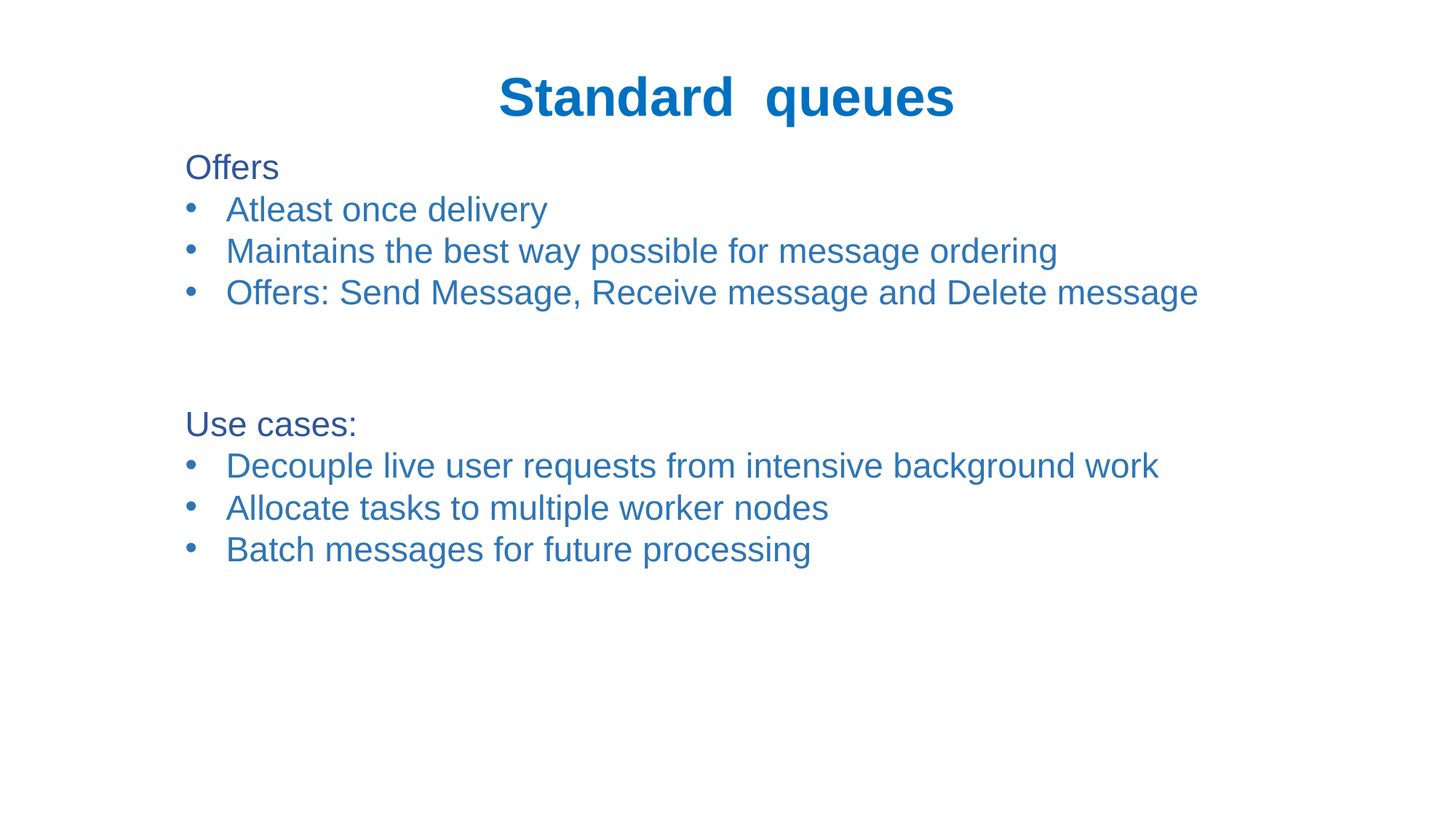

Standard  queues
Offers
Atleast once delivery
Maintains the best way possible for message ordering
Offers: Send Message, Receive message and Delete message
Use cases:
Decouple live user requests from intensive background work
Allocate tasks to multiple worker nodes
Batch messages for future processing